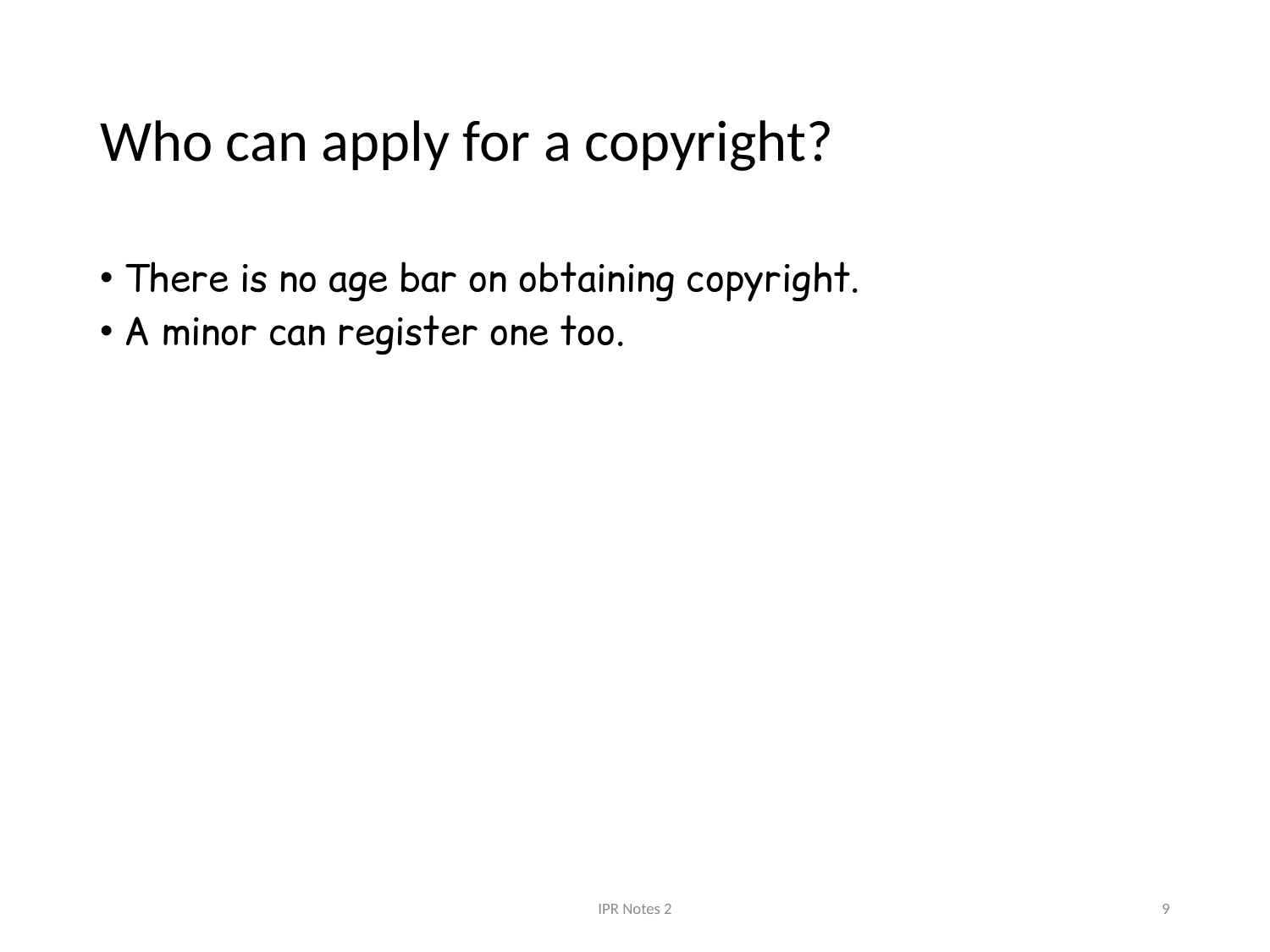

# Who can apply for a copyright?
There is no age bar on obtaining copyright.
A minor can register one too.

IPR Notes 2
9